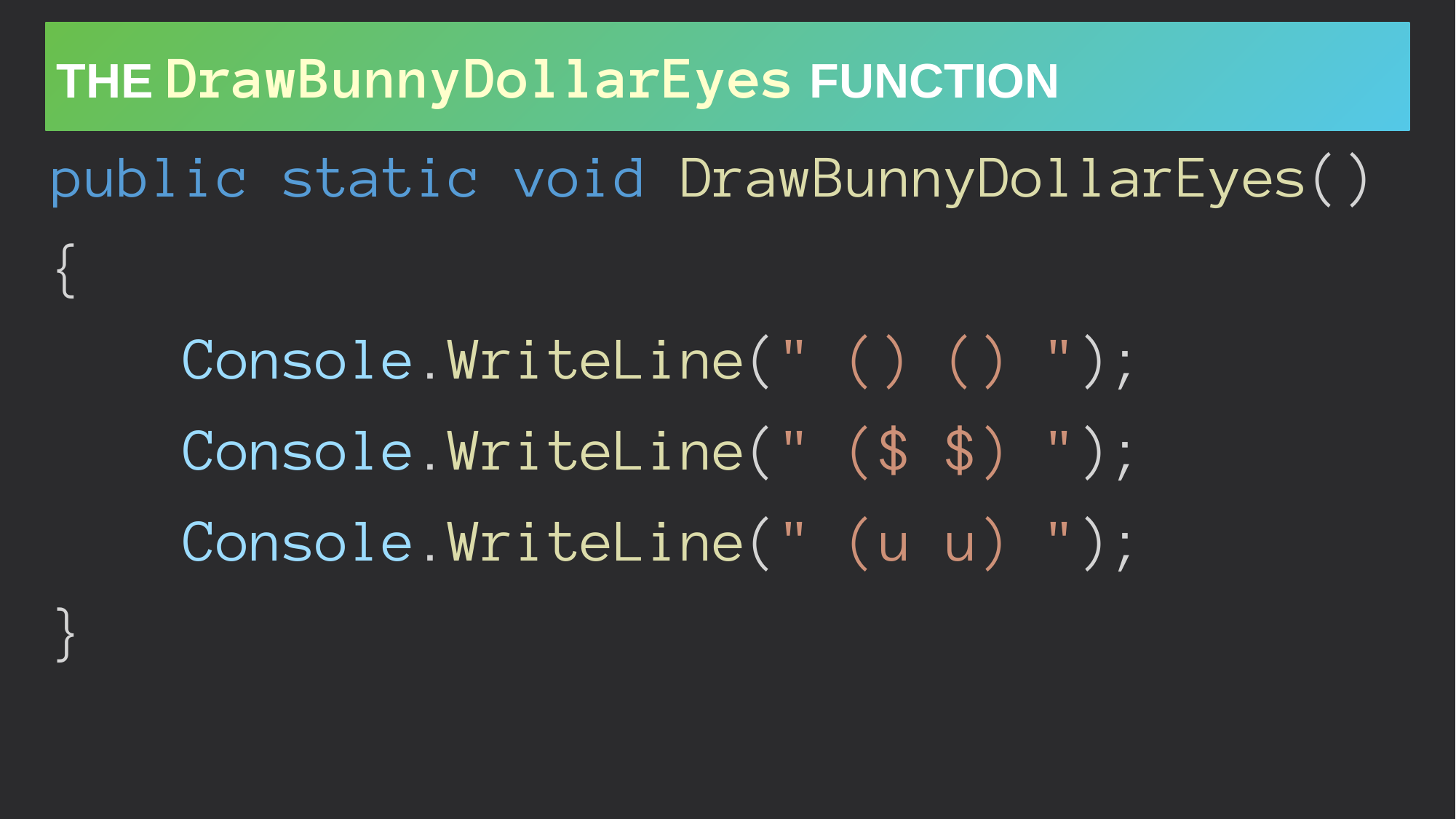

# The DrawBunnyDollarEyes function
public static void DrawBunnyDollarEyes()
{
    Console.WriteLine(" () () ");
    Console.WriteLine(" ($ $) ");
    Console.WriteLine(" (u u) ");
}